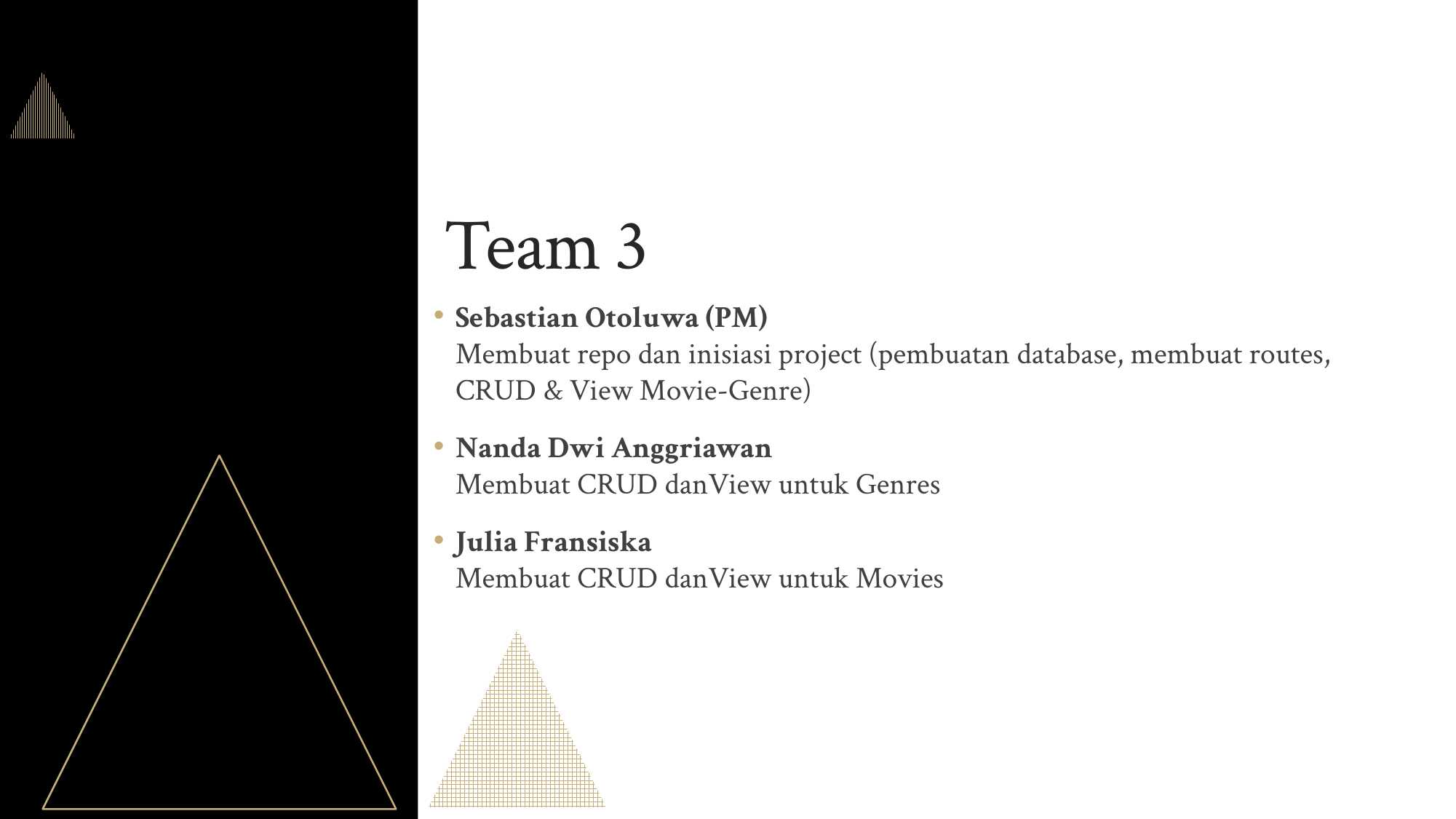

# Team 3
Sebastian Otoluwa (PM)
Membuat repo dan inisiasi project (pembuatan database, membuat routes, CRUD & View Movie-Genre)
Nanda Dwi Anggriawan
Membuat CRUD danView untuk Genres
Julia Fransiska
Membuat CRUD danView untuk Movies